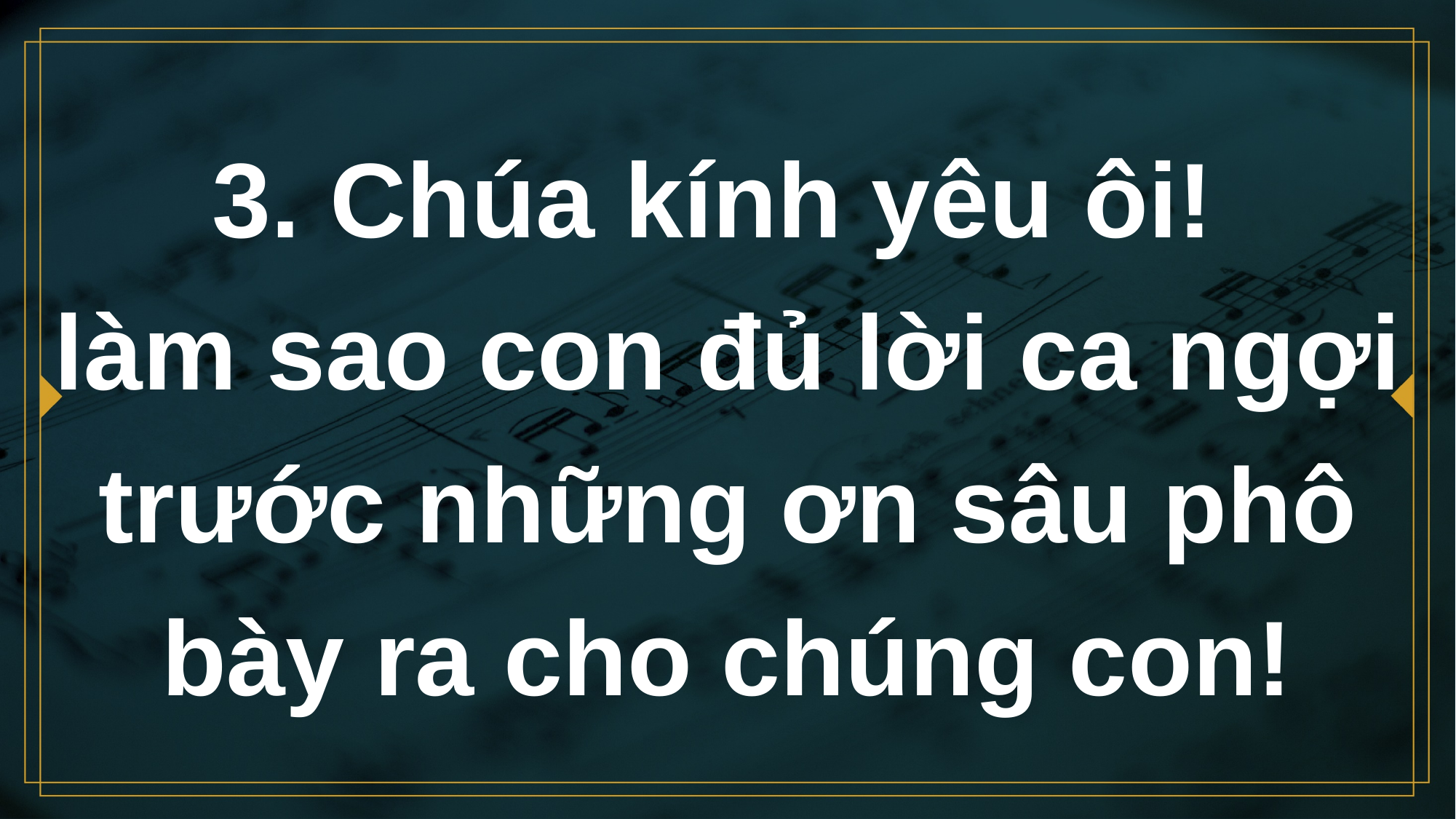

# 3. Chúa kính yêu ôi! làm sao con đủ lời ca ngợi trước những ơn sâu phô bày ra cho chúng con!